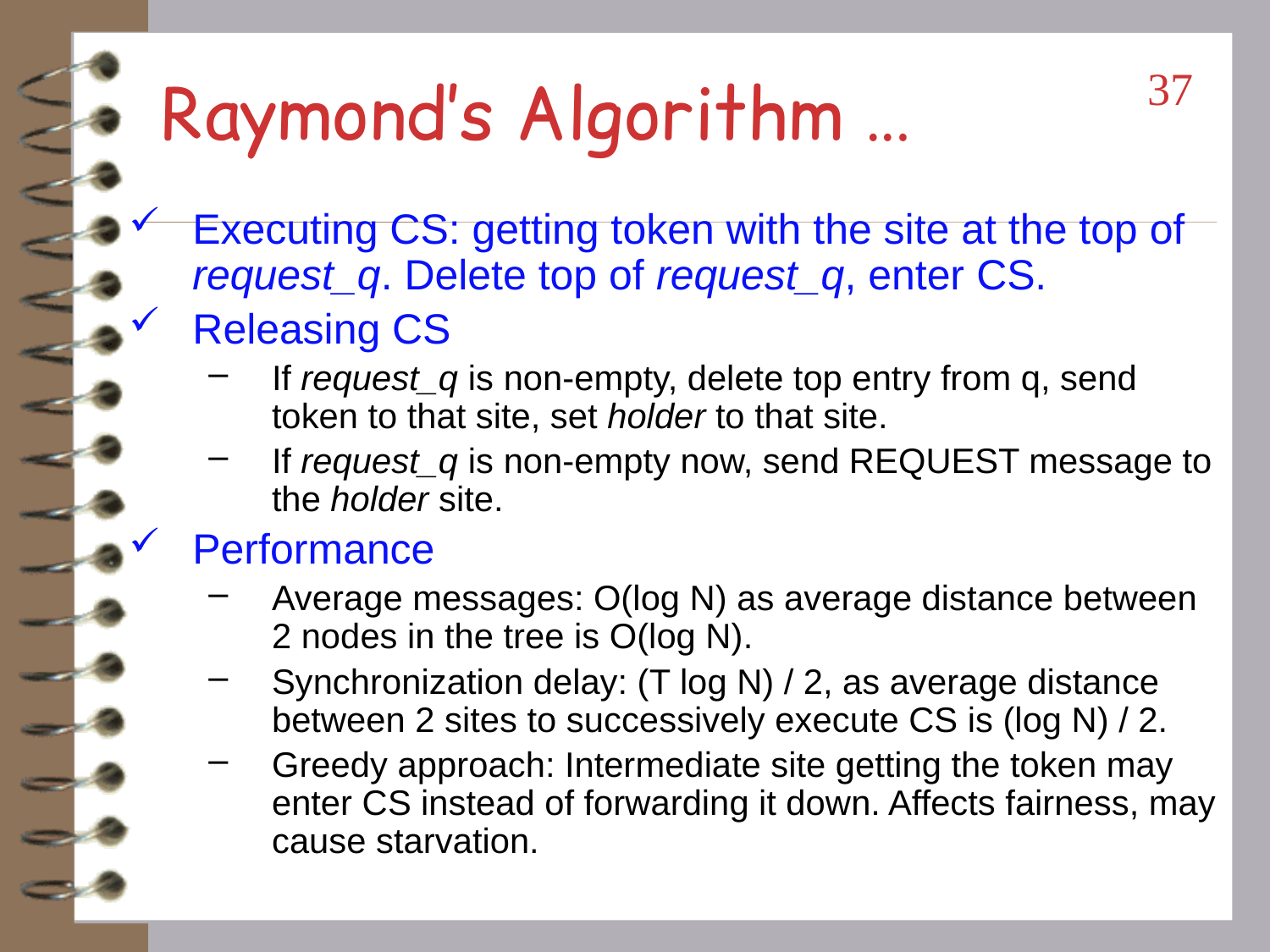

# Raymond’s Algorithm …
37
Executing CS: getting token with the site at the top of request_q. Delete top of request_q, enter CS.
Releasing CS
If request_q is non-empty, delete top entry from q, send token to that site, set holder to that site.
If request_q is non-empty now, send REQUEST message to the holder site.
Performance
Average messages: O(log N) as average distance between 2 nodes in the tree is O(log N).
Synchronization delay: (T log N) / 2, as average distance between 2 sites to successively execute CS is (log N) / 2.
Greedy approach: Intermediate site getting the token may enter CS instead of forwarding it down. Affects fairness, may cause starvation.